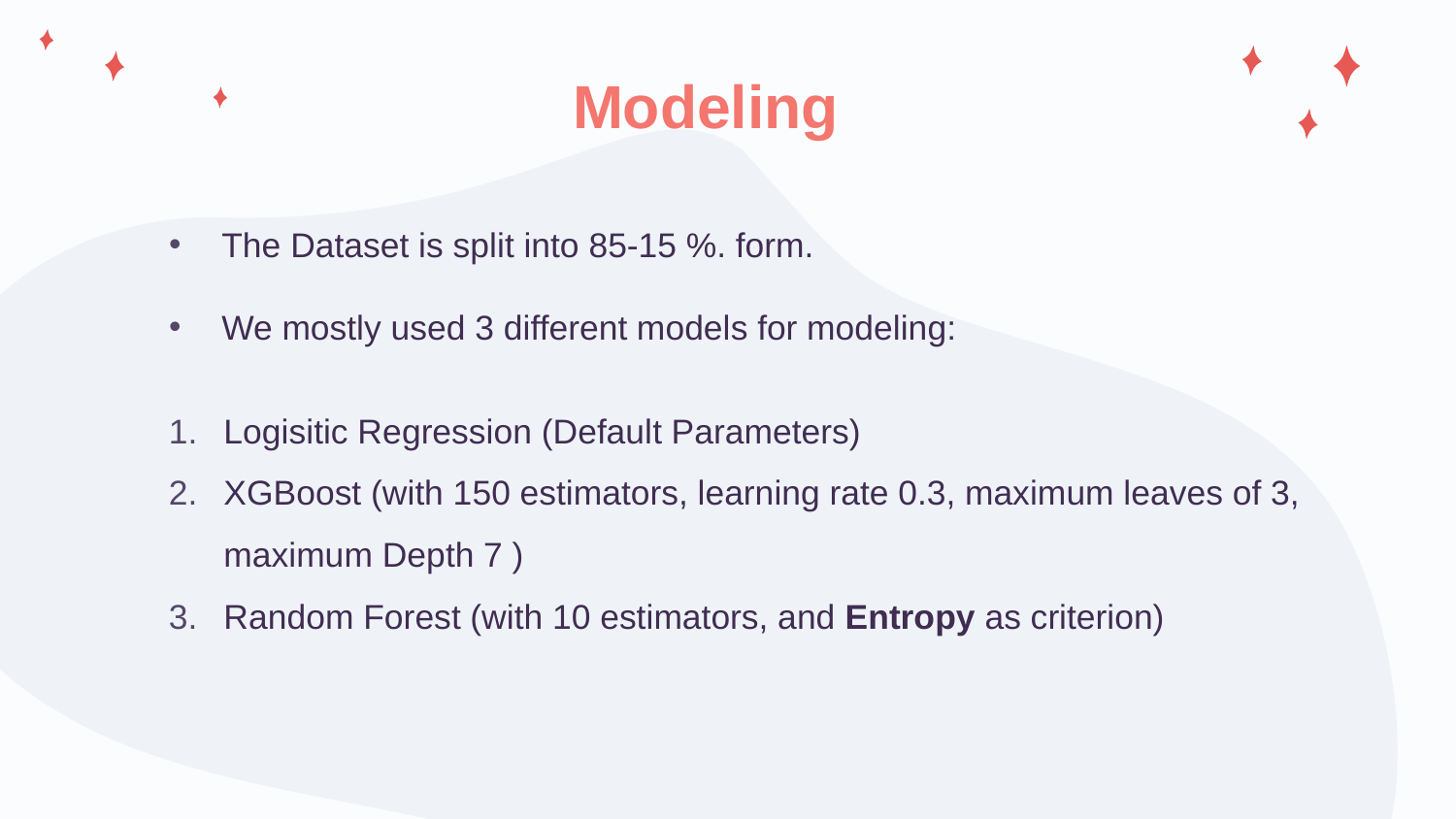

# Modeling
The Dataset is split into 85-15 %. form.

We mostly used 3 different models for modeling:

Logisitic Regression (Default Parameters)
XGBoost (with 150 estimators, learning rate 0.3, maximum leaves of 3, maximum Depth 7 )
Random Forest (with 10 estimators, and Entropy as criterion)